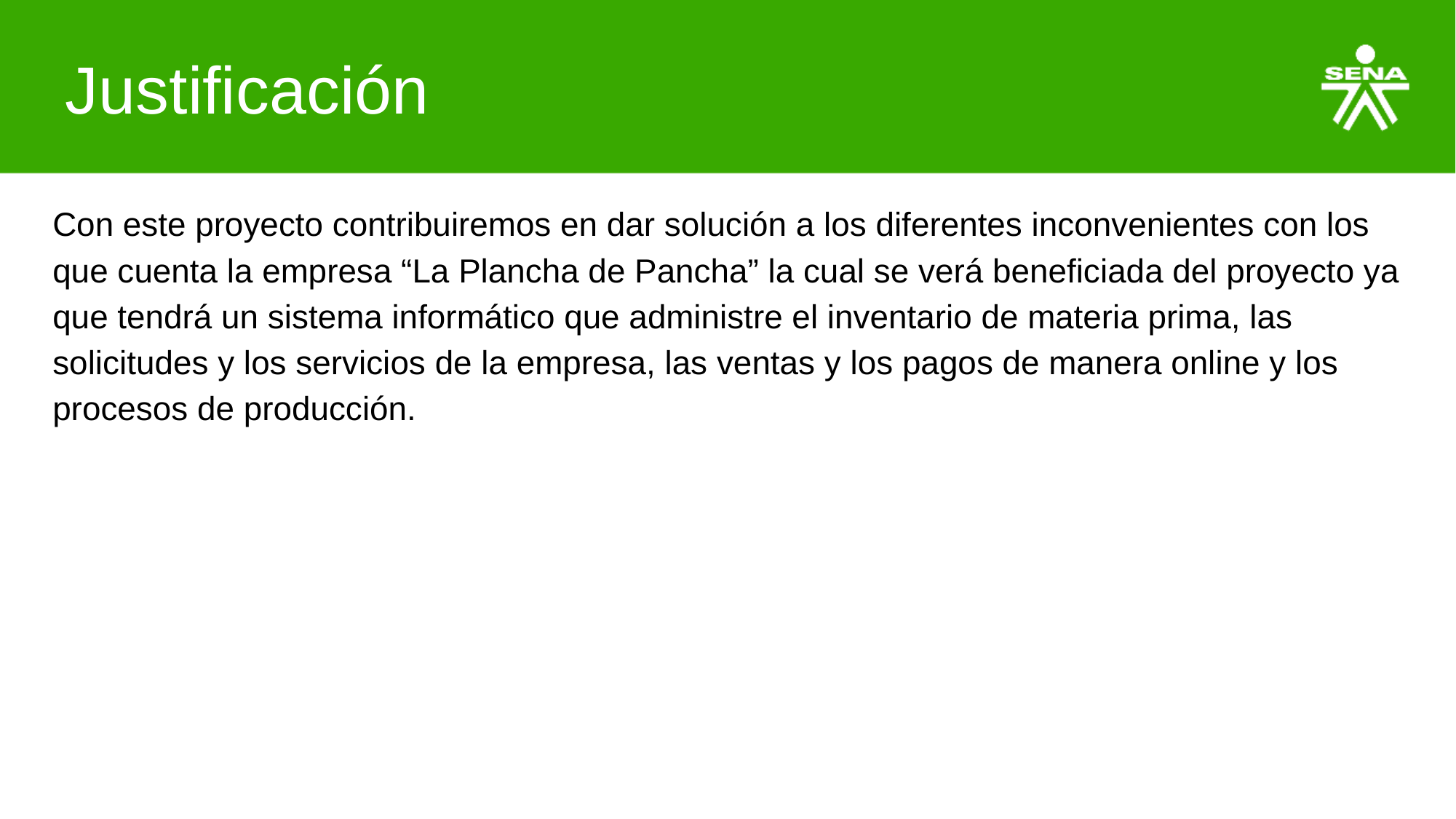

# Justificación
Con este proyecto contribuiremos en dar solución a los diferentes inconvenientes con los que cuenta la empresa “La Plancha de Pancha” la cual se verá beneficiada del proyecto ya que tendrá un sistema informático que administre el inventario de materia prima, las solicitudes y los servicios de la empresa, las ventas y los pagos de manera online y los procesos de producción.